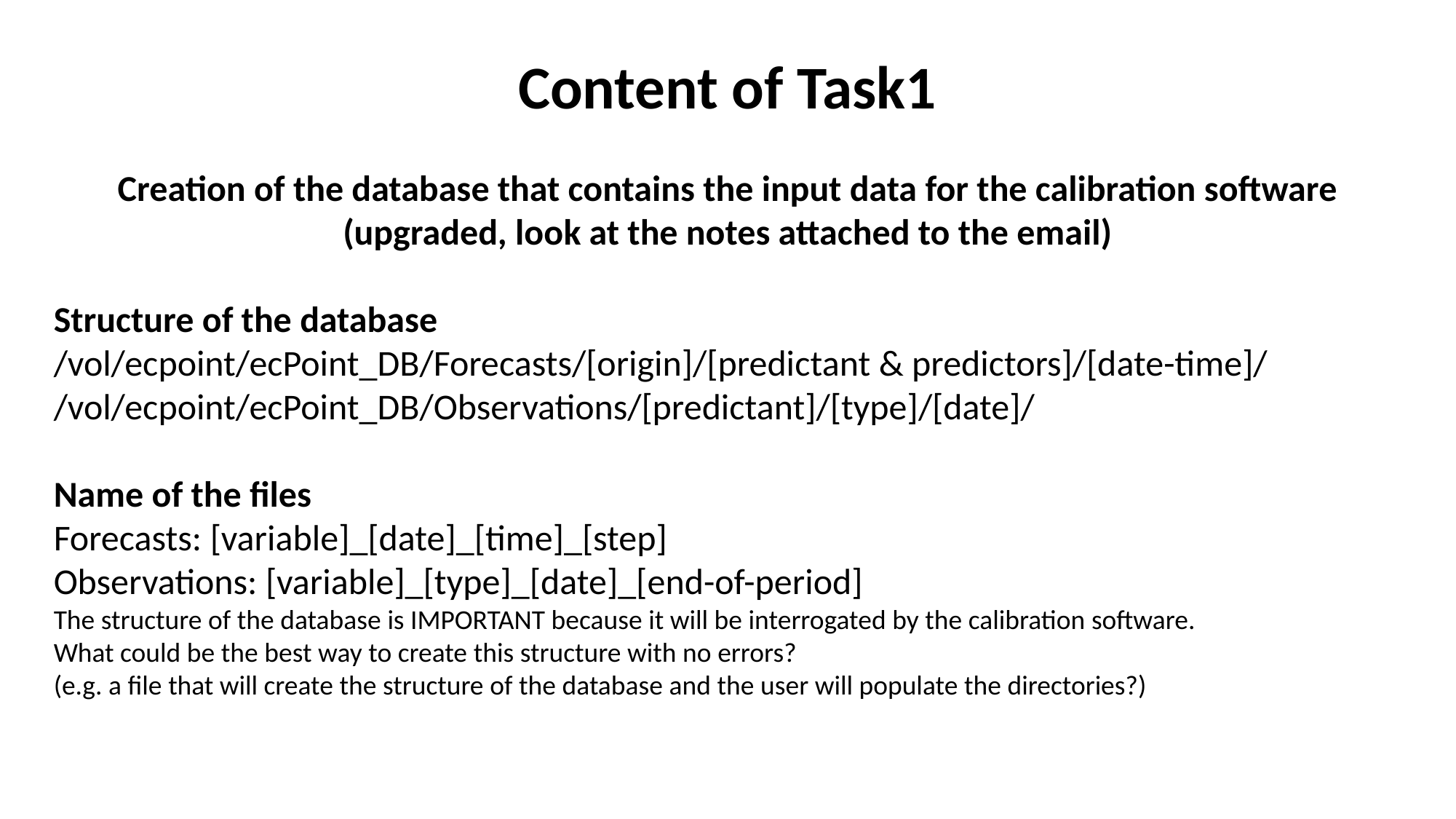

Content of Task1

Creation of the database that contains the input data for the calibration software
(upgraded, look at the notes attached to the email)

Structure of the database
/vol/ecpoint/ecPoint_DB/Forecasts/[origin]/[predictant & predictors]/[date-time]/
/vol/ecpoint/ecPoint_DB/Observations/[predictant]/[type]/[date]/

Name of the files
Forecasts: [variable]_[date]_[time]_[step]
Observations: [variable]_[type]_[date]_[end-of-period]
The structure of the database is IMPORTANT because it will be interrogated by the calibration software.
What could be the best way to create this structure with no errors?
(e.g. a file that will create the structure of the database and the user will populate the directories?)